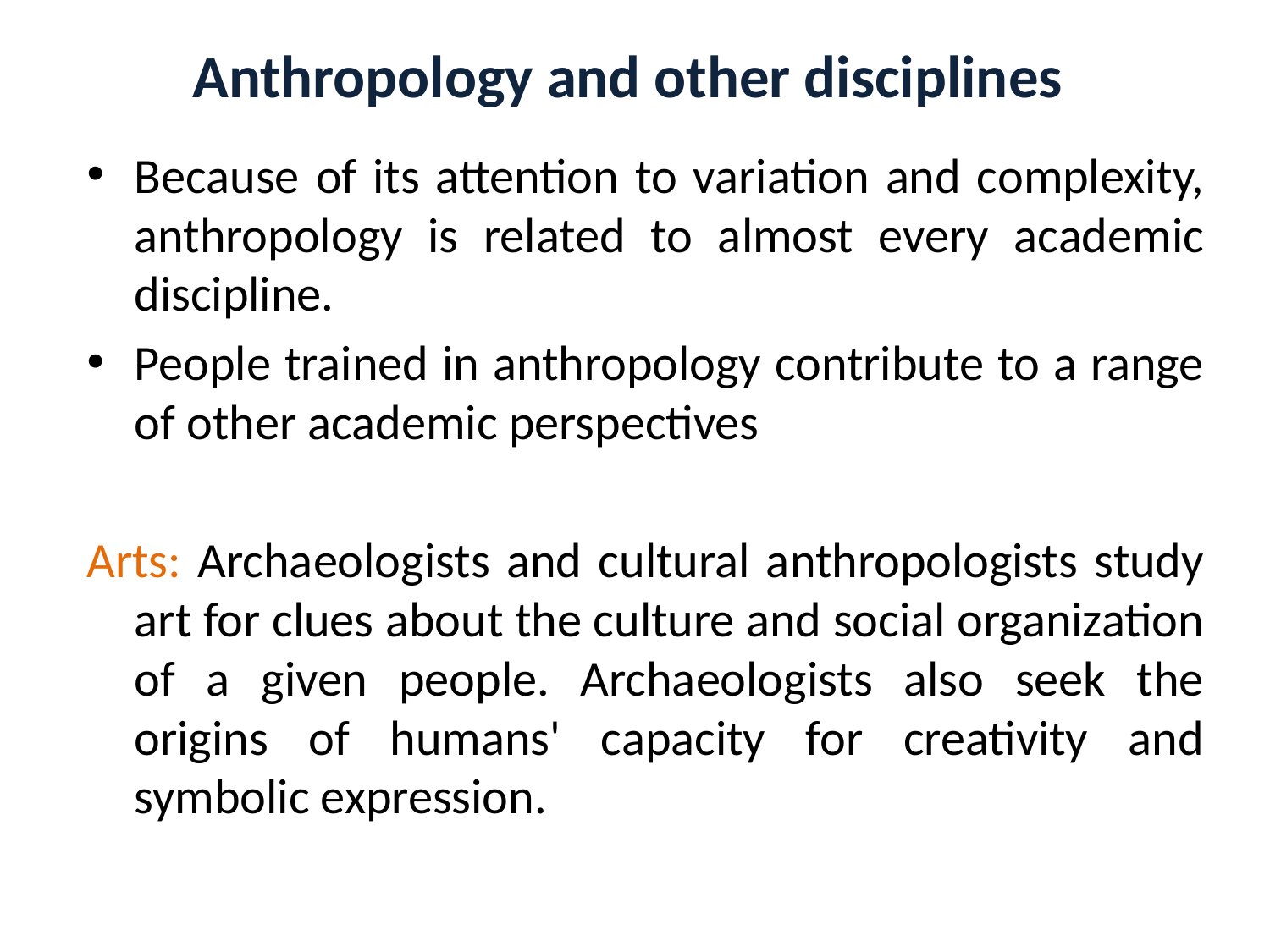

# Anthropology and other disciplines
Because of its attention to variation and complexity, anthropology is related to almost every academic discipline.
People trained in anthropology contribute to a range of other academic perspectives

Arts: Archaeologists and cultural anthropologists study art for clues about the culture and social organization of a given people. Archaeologists also seek the origins of humans' capacity for creativity and symbolic expression.